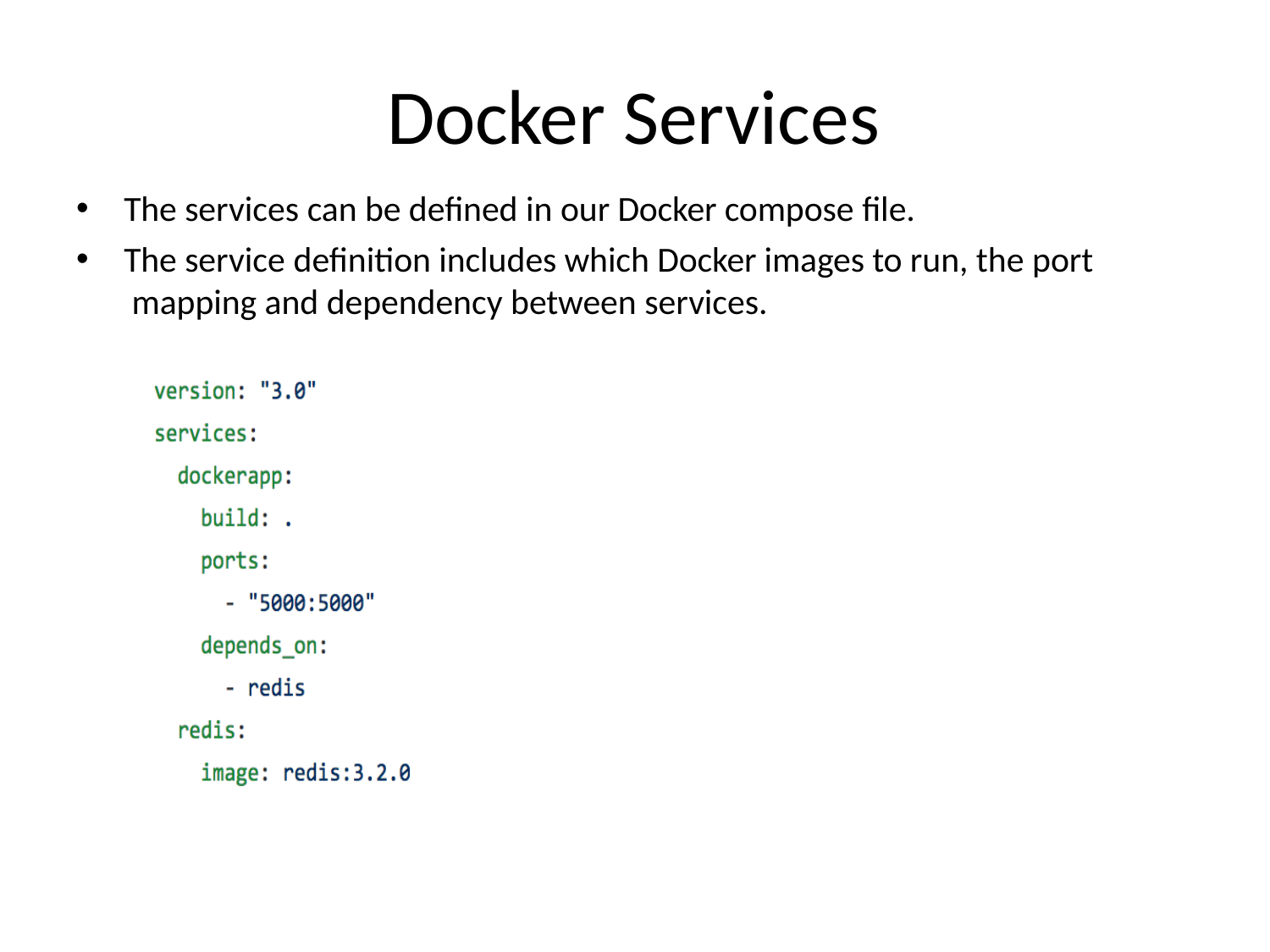

# Docker Services
The services can be defined in our Docker compose file.
The service definition includes which Docker images to run, the port  mapping and dependency between services.